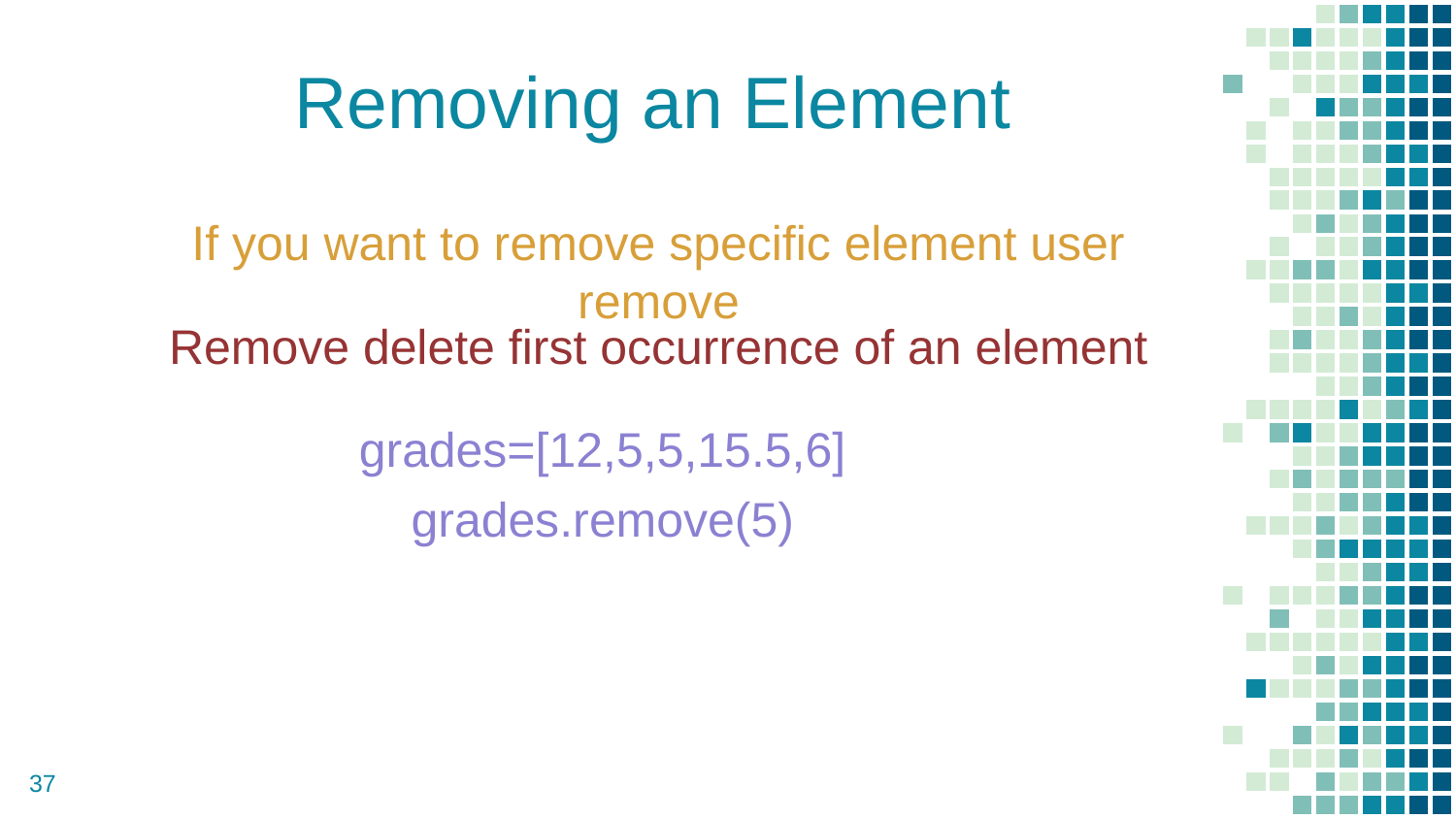

# Removing an Element
If you want to remove specific element user remove
Remove delete first occurrence of an element
grades=[12,5,5,15.5,6]
grades.remove(5)
37